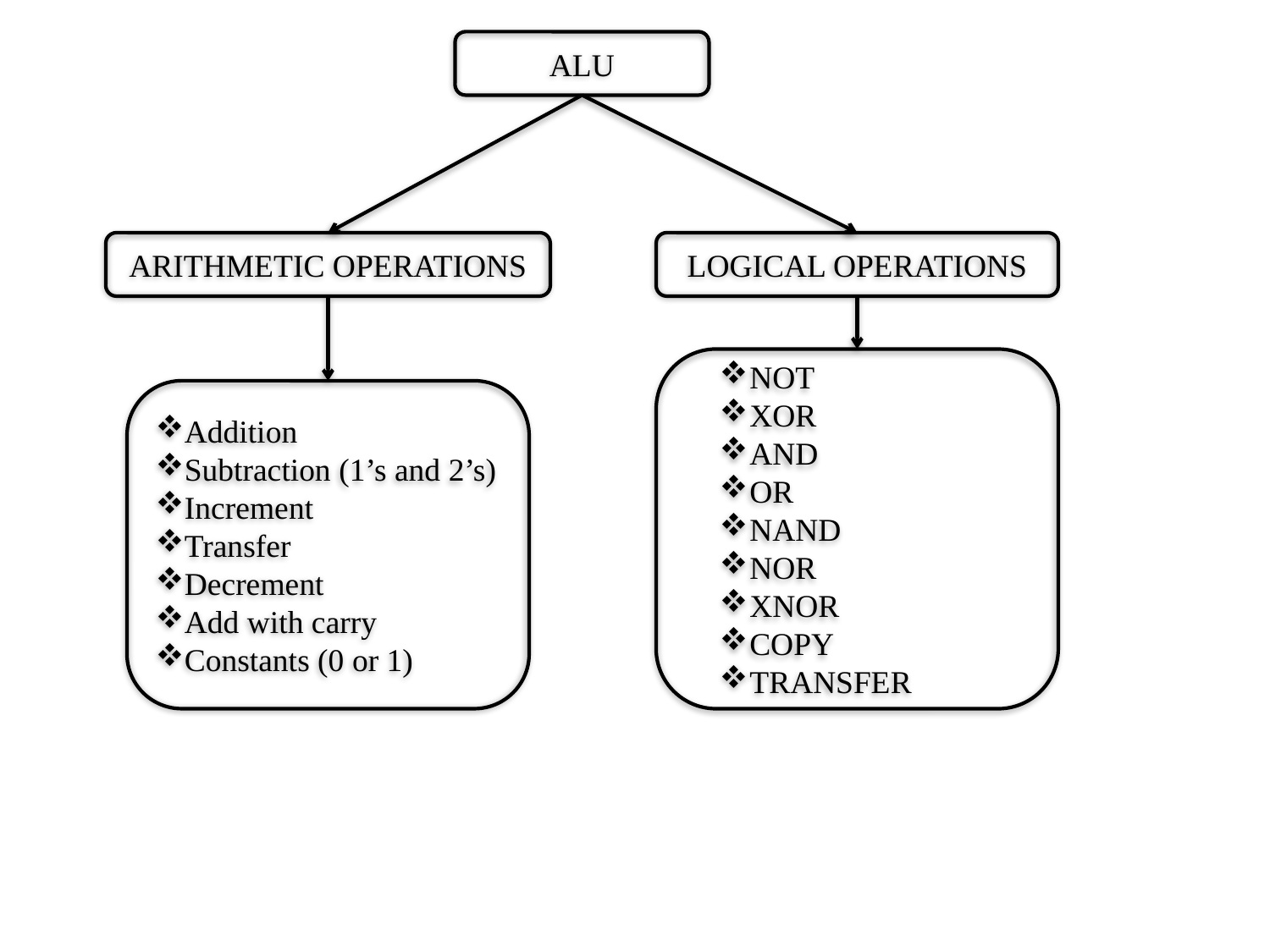

ALU
ARITHMETIC OPERATIONS
LOGICAL OPERATIONS
NOT
XOR
AND
OR
NAND
NOR
XNOR
COPY
TRANSFER
Addition
Subtraction (1’s and 2’s)
Increment
Transfer
Decrement
Add with carry
Constants (0 or 1)